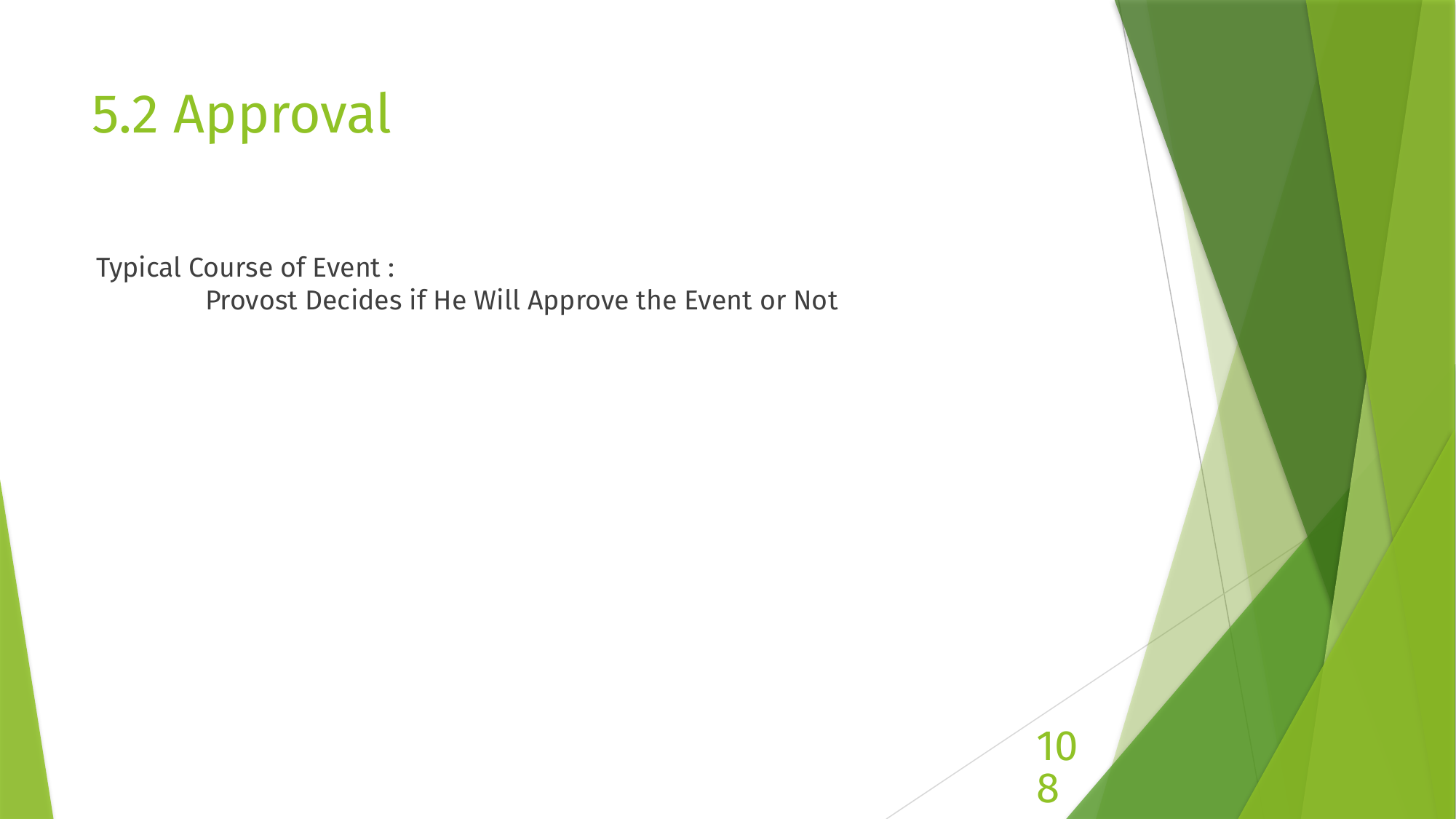

# 5.2 Approval
Typical Course of Event :
 	Provost Decides if He Will Approve the Event or Not
108